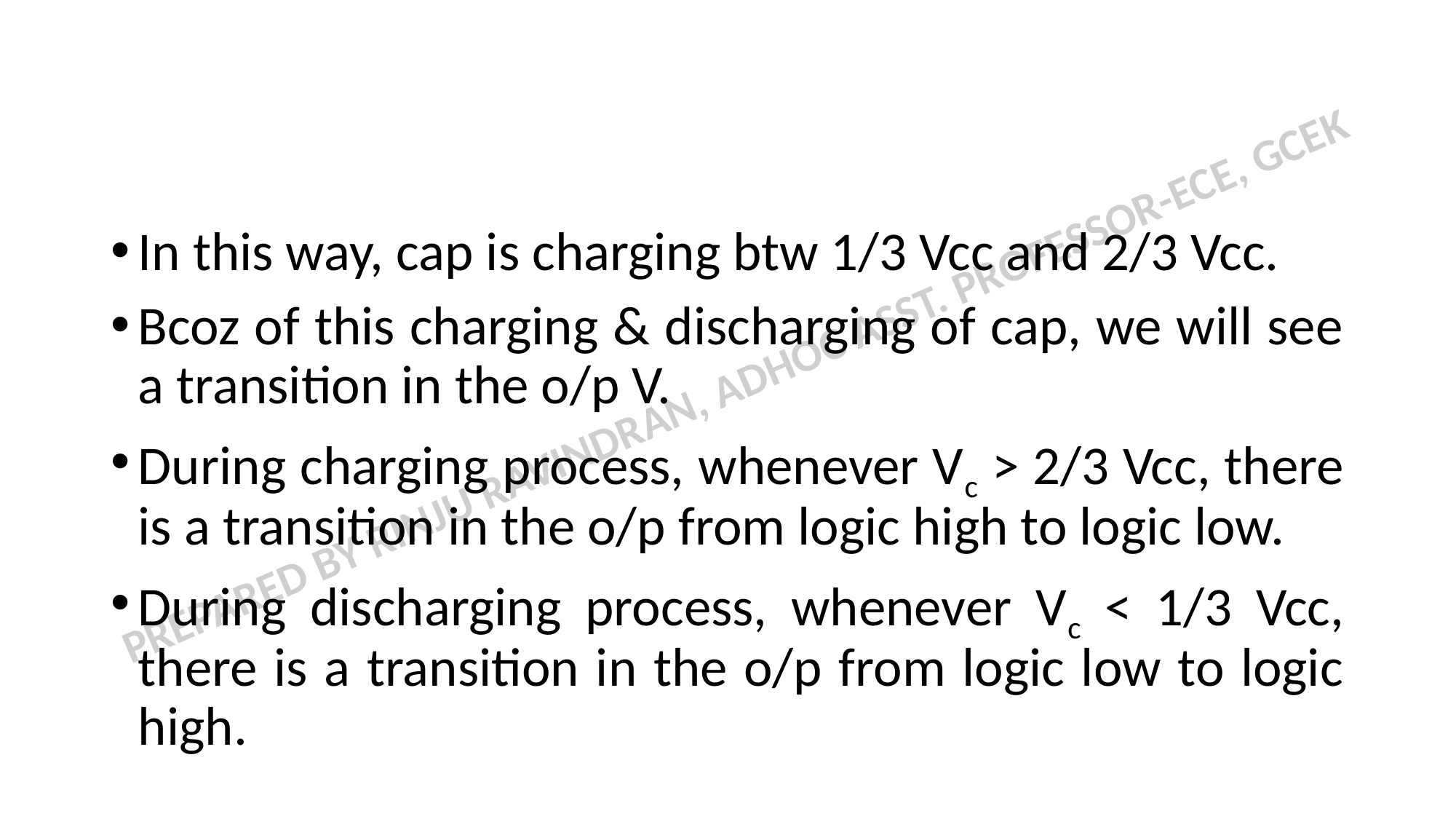

#
In this way, cap is charging btw 1/3 Vcc and 2/3 Vcc.
Bcoz of this charging & discharging of cap, we will see a transition in the o/p V.
During charging process, whenever Vc > 2/3 Vcc, there is a transition in the o/p from logic high to logic low.
During discharging process, whenever Vc < 1/3 Vcc, there is a transition in the o/p from logic low to logic high.